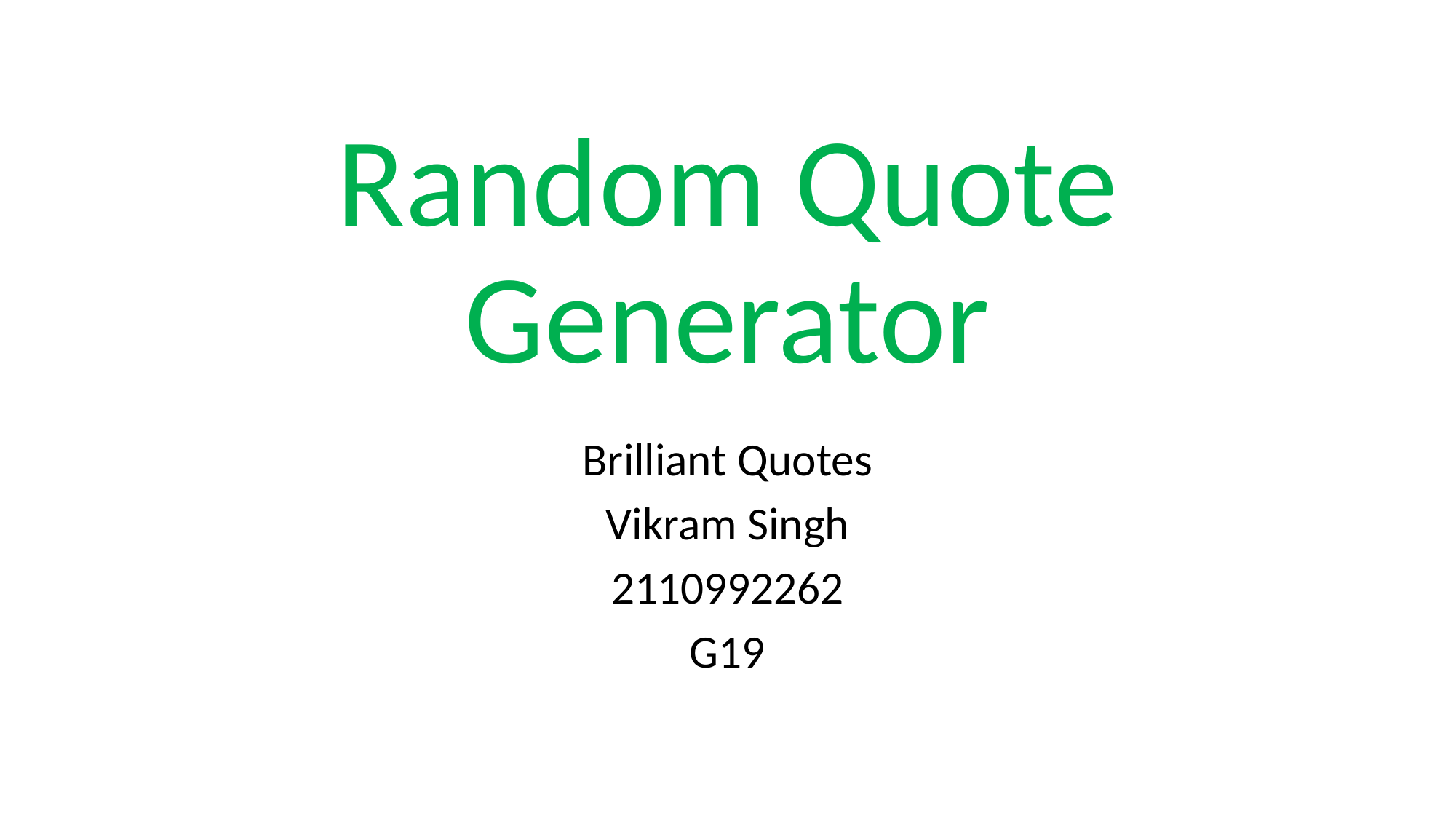

# Random Quote Generator
Brilliant Quotes
Vikram Singh
2110992262
G19